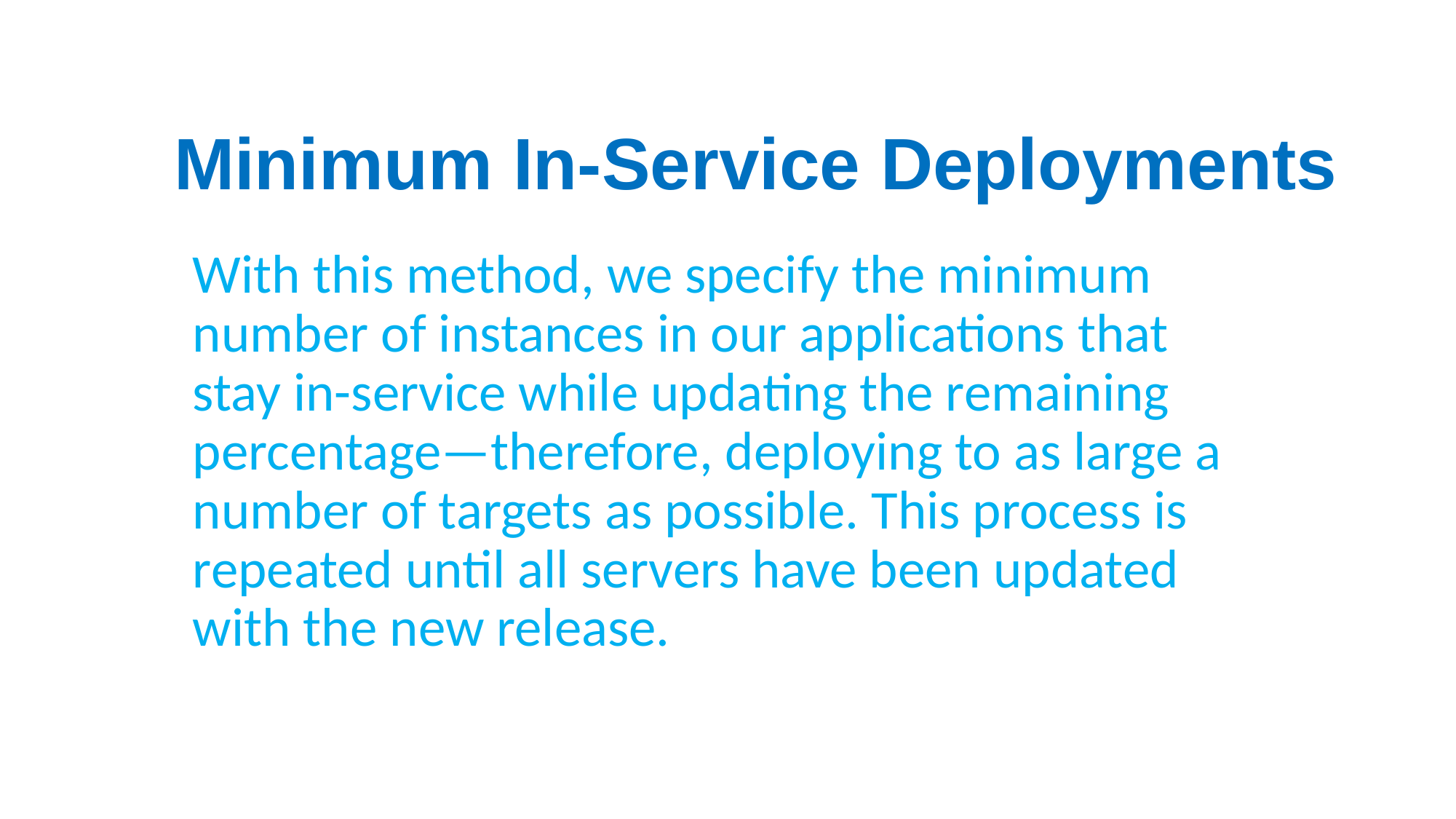

# Minimum In-Service Deployments
With this method, we specify the minimum number of instances in our applications that stay in-service while updating the remaining percentage—therefore, deploying to as large a number of targets as possible. This process is repeated until all servers have been updated with the new release.